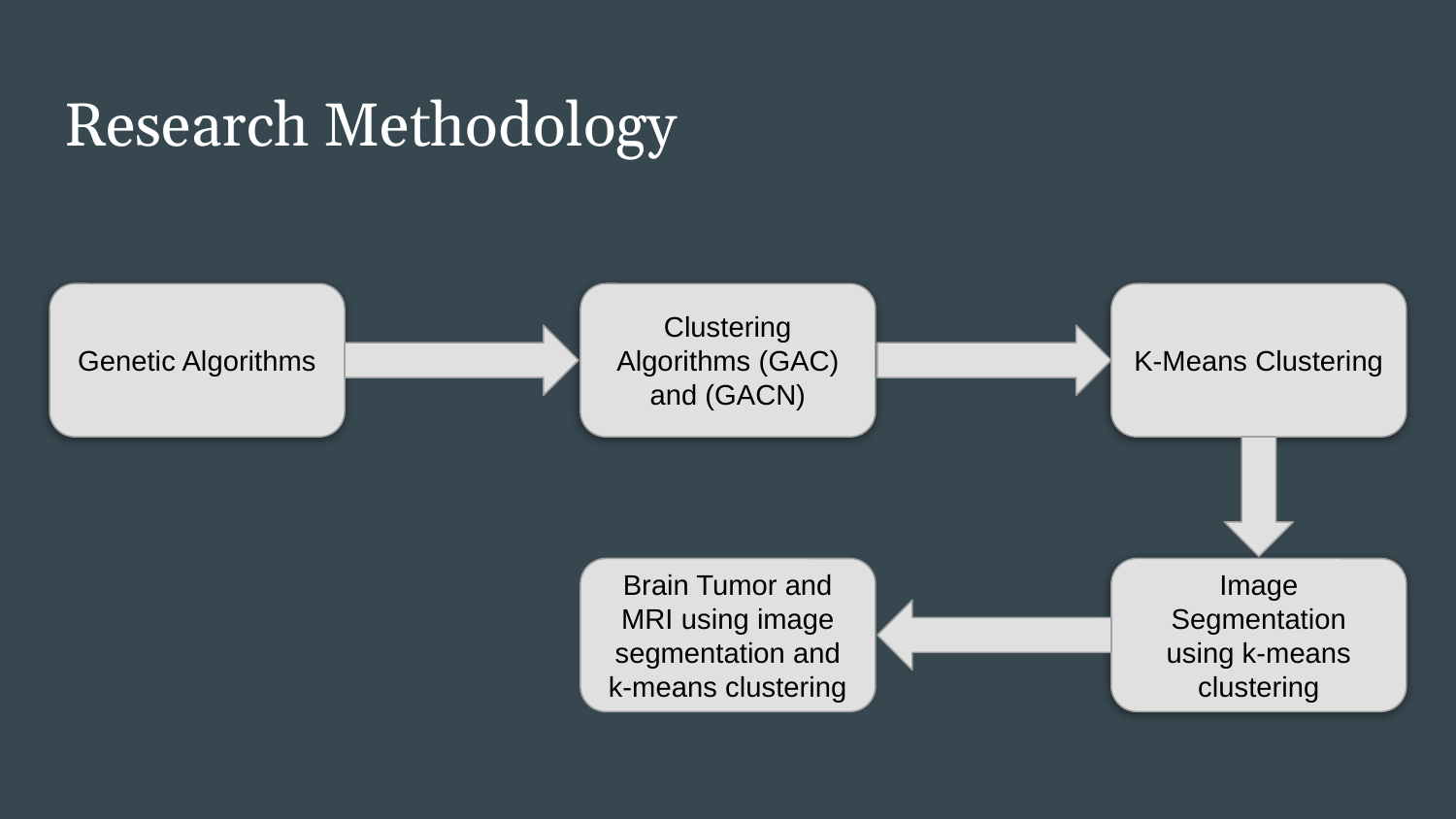

# Research Methodology

Genetic Algorithms
Clustering Algorithms (GAC) and (GACN)
K-Means Clustering

Brain Tumor and MRI using image segmentation and k-means clustering
Image Segmentation using k-means clustering